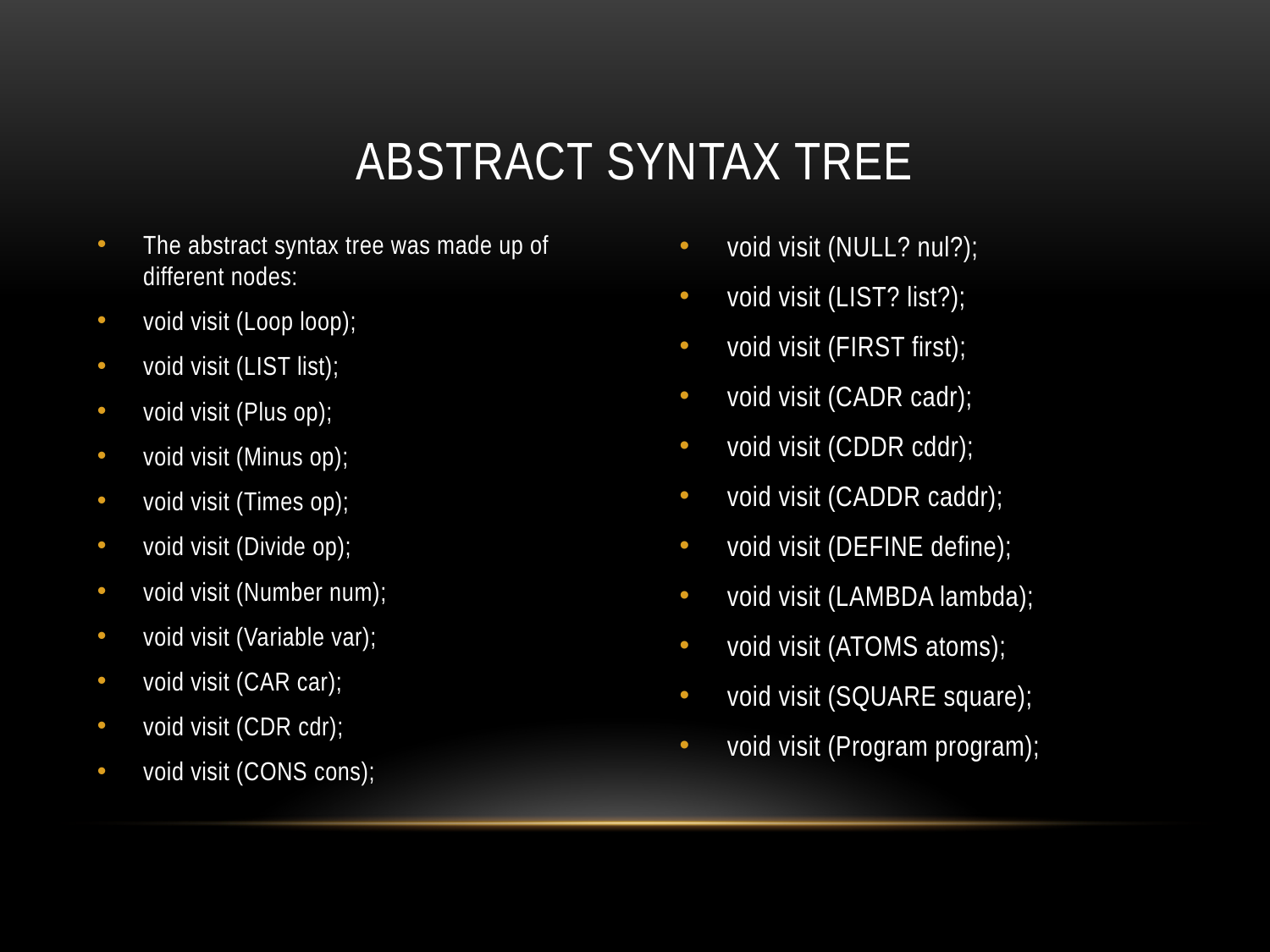

# Abstract syntax tree
The abstract syntax tree was made up of different nodes:
void visit (Loop loop);
void visit (LIST list);
void visit (Plus op);
void visit (Minus op);
void visit (Times op);
void visit (Divide op);
void visit (Number num);
void visit (Variable var);
void visit (CAR car);
void visit (CDR cdr);
void visit (CONS cons);

void visit (NULL? nul?);
void visit (LIST? list?);
void visit (FIRST first);
void visit (CADR cadr);
void visit (CDDR cddr);
void visit (CADDR caddr);
void visit (DEFINE define);
void visit (LAMBDA lambda);
void visit (ATOMS atoms);
void visit (SQUARE square);
void visit (Program program);